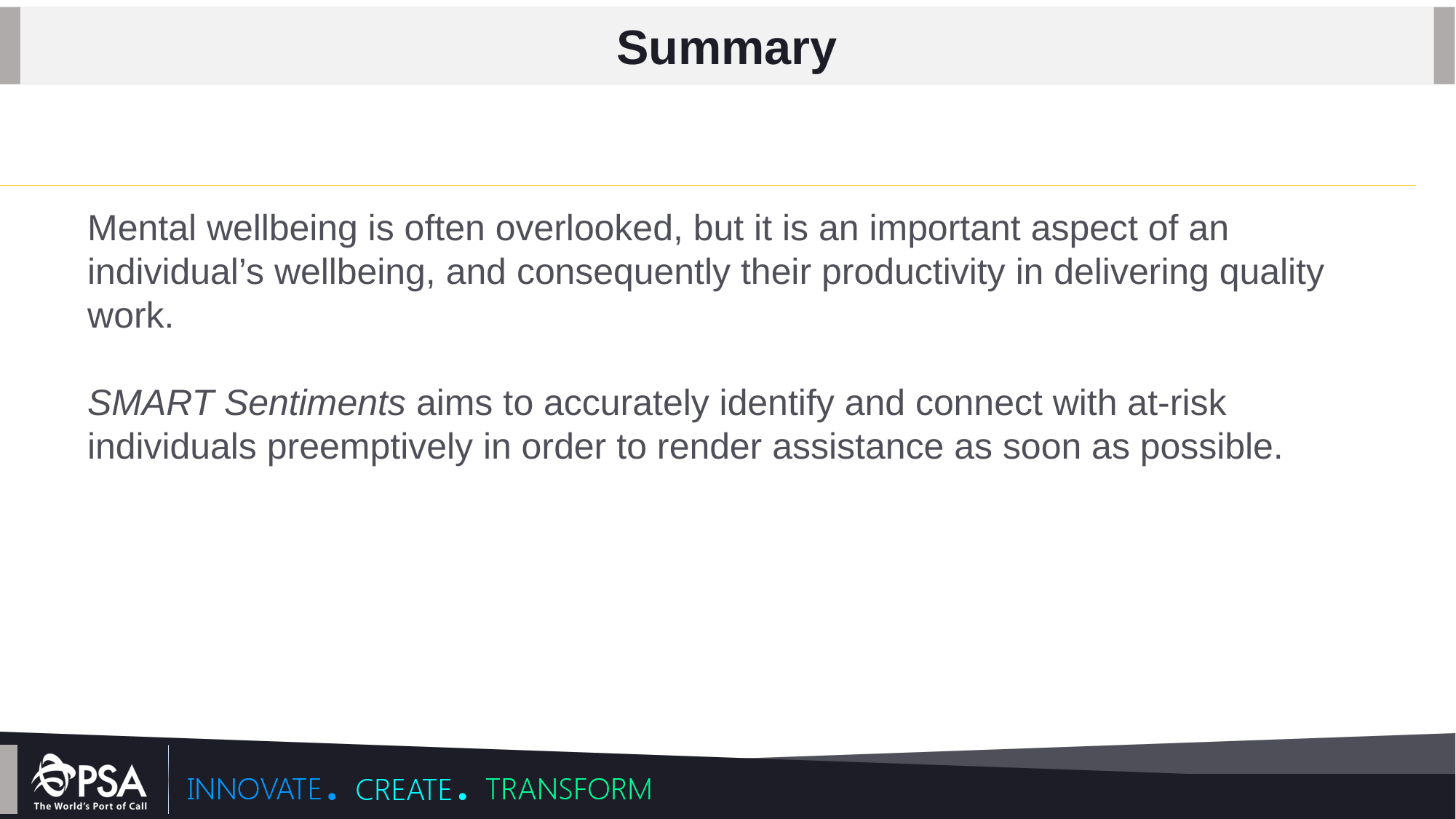

Summary

Mental wellbeing is often overlooked, but it is an important aspect of an individual’s wellbeing, and consequently their productivity in delivering quality work.

SMART Sentiments aims to accurately identify and connect with at-risk individuals preemptively in order to render assistance as soon as possible.